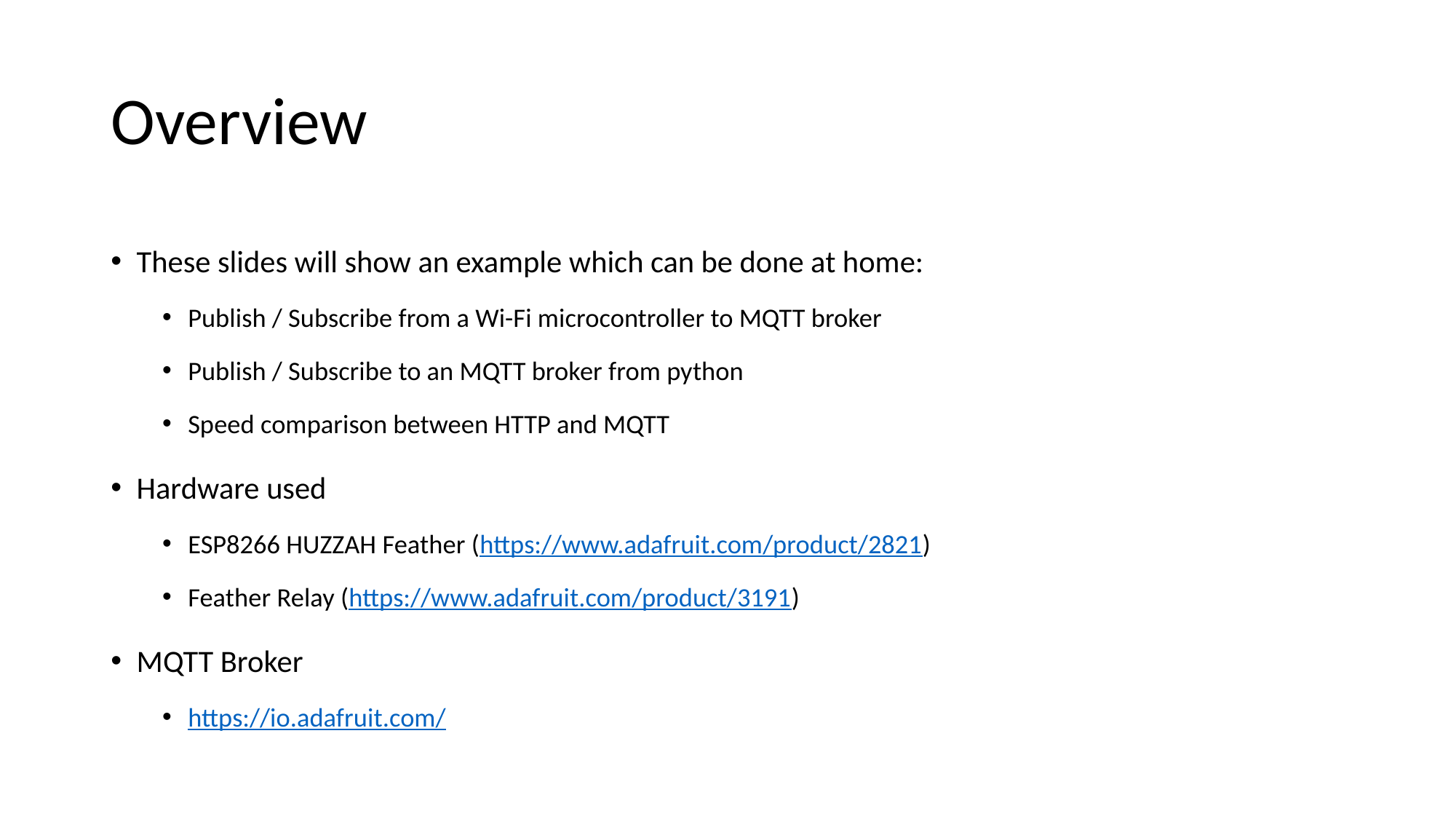

# Overview
These slides will show an example which can be done at home:
Publish / Subscribe from a Wi-Fi microcontroller to MQTT broker
Publish / Subscribe to an MQTT broker from python
Speed comparison between HTTP and MQTT
Hardware used
ESP8266 HUZZAH Feather (https://www.adafruit.com/product/2821)
Feather Relay (https://www.adafruit.com/product/3191)
MQTT Broker
https://io.adafruit.com/